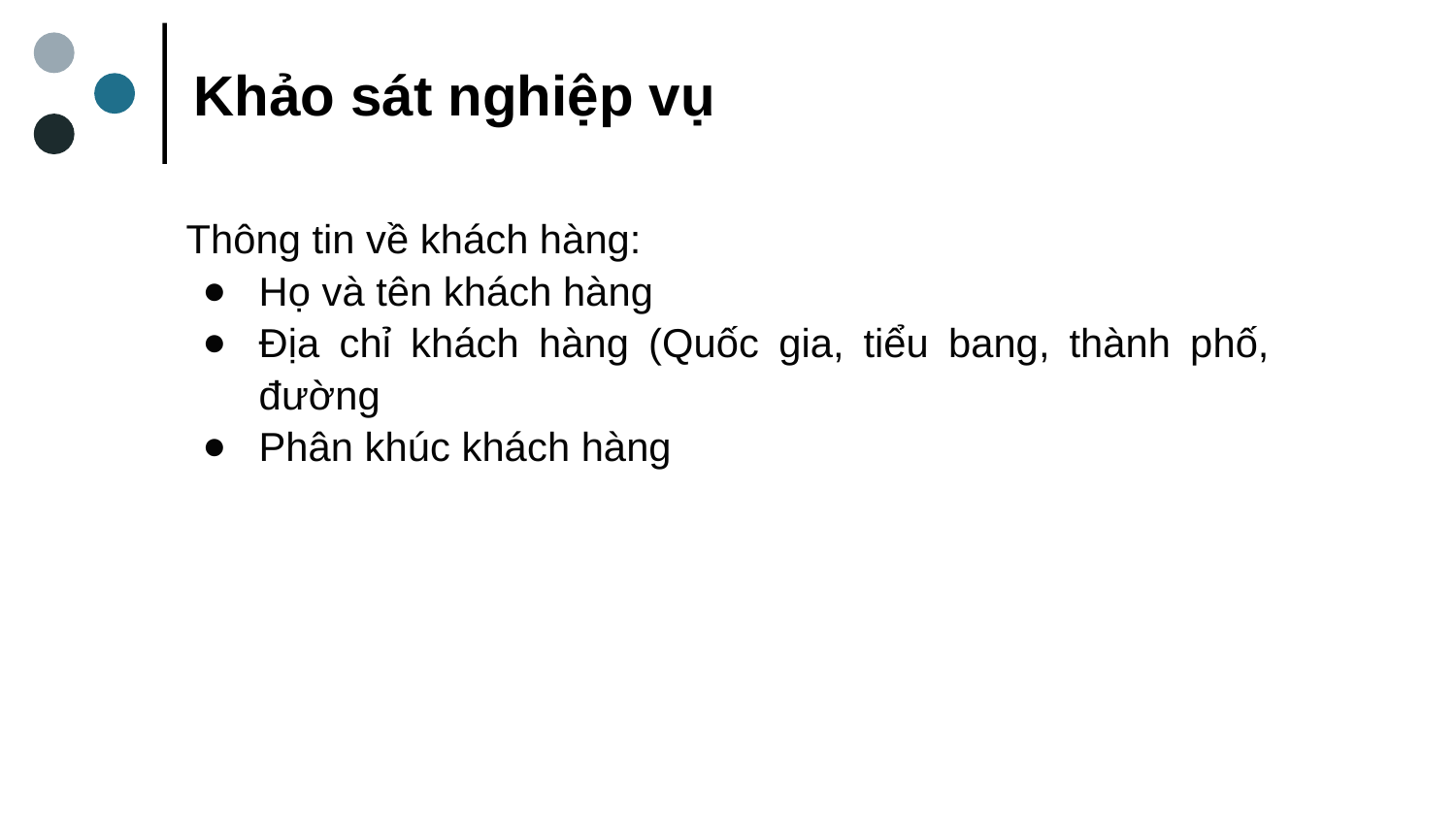

Khảo sát nghiệp vụ

Thông tin về khách hàng:
Họ và tên khách hàng
Địa chỉ khách hàng (Quốc gia, tiểu bang, thành phố, đường
Phân khúc khách hàng